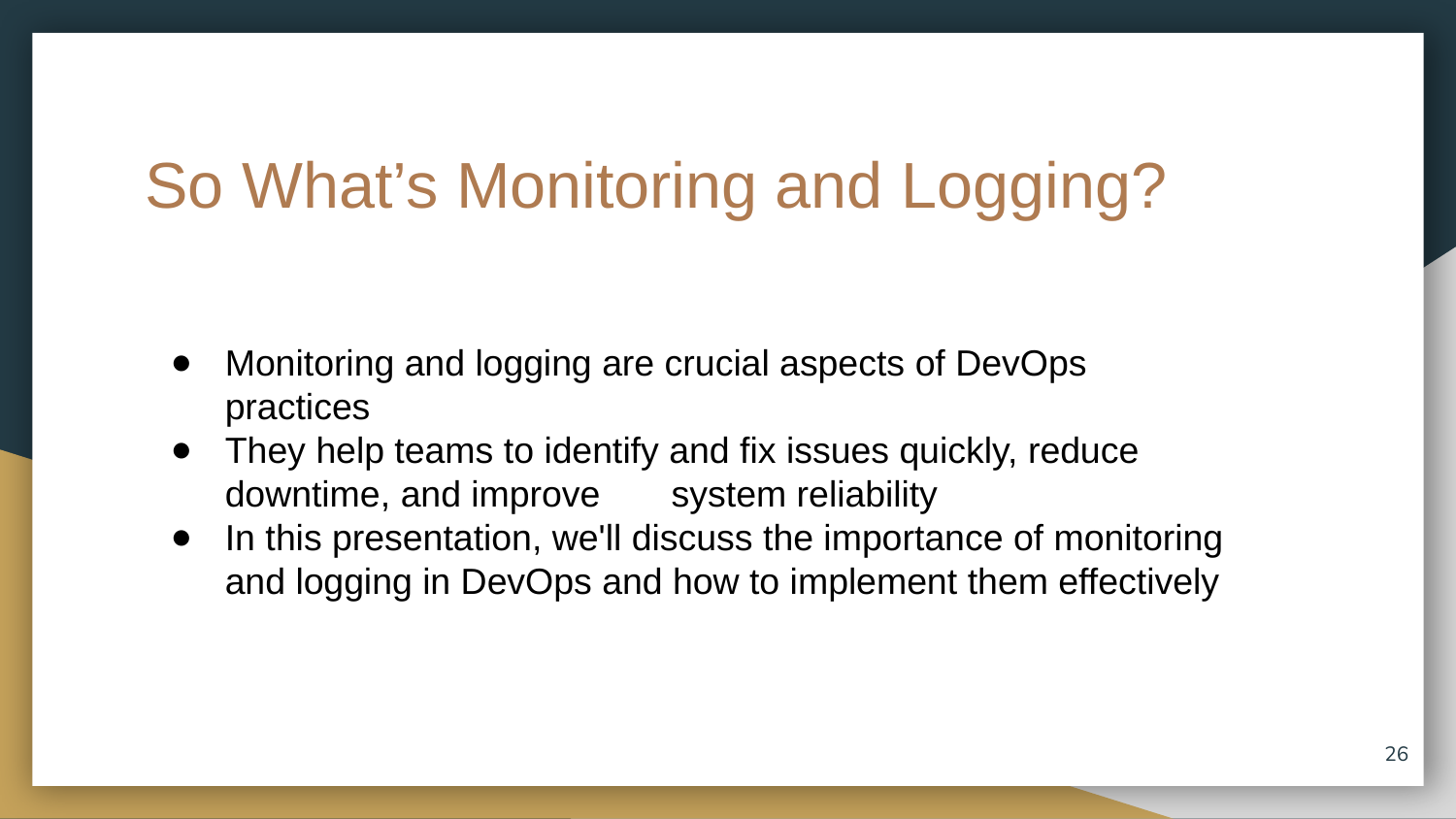

# So What’s Monitoring and Logging?
Monitoring and logging are crucial aspects of DevOps practices
They help teams to identify and fix issues quickly, reduce downtime, and improve       system reliability
In this presentation, we'll discuss the importance of monitoring and logging in DevOps and how to implement them effectively
26